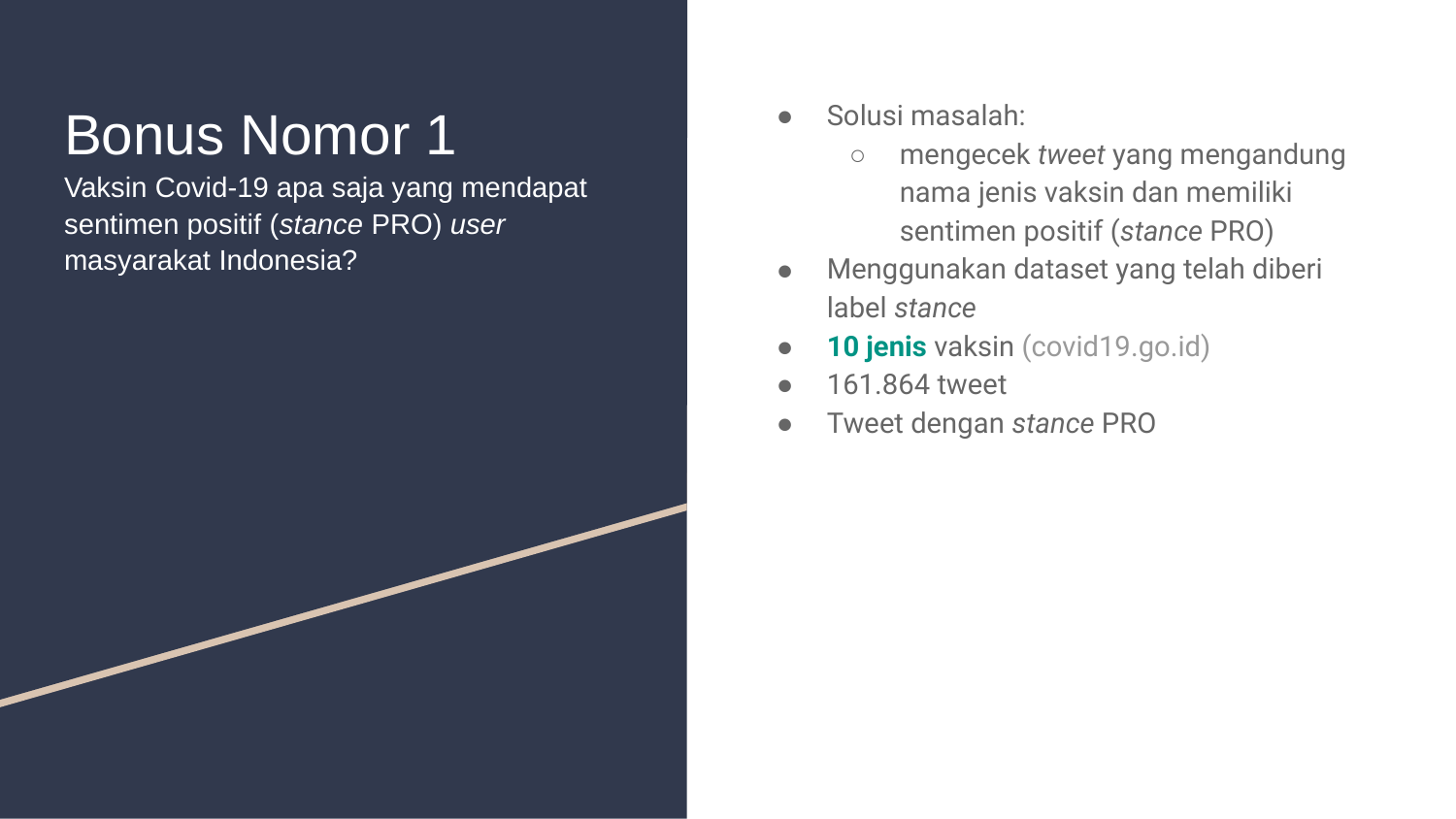

# Bonus Nomor 1
Vaksin Covid-19 apa saja yang mendapat sentimen positif (stance PRO) user masyarakat Indonesia?
Solusi masalah:
mengecek tweet yang mengandung nama jenis vaksin dan memiliki sentimen positif (stance PRO)
Menggunakan dataset yang telah diberi label stance
10 jenis vaksin (covid19.go.id)
161.864 tweet
Tweet dengan stance PRO